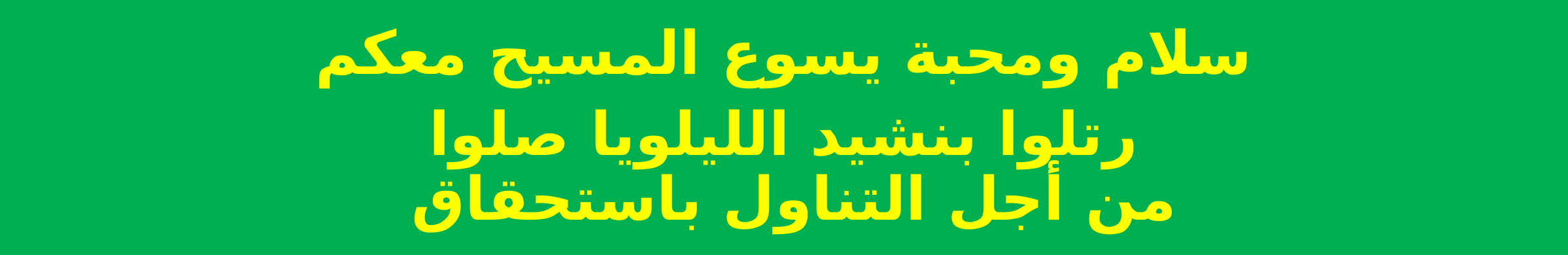

سلام ومحبة يسوع المسيح معكم
 رتلوا بنشيد الليلويا صلوا
من أجل التناول باستحقاق